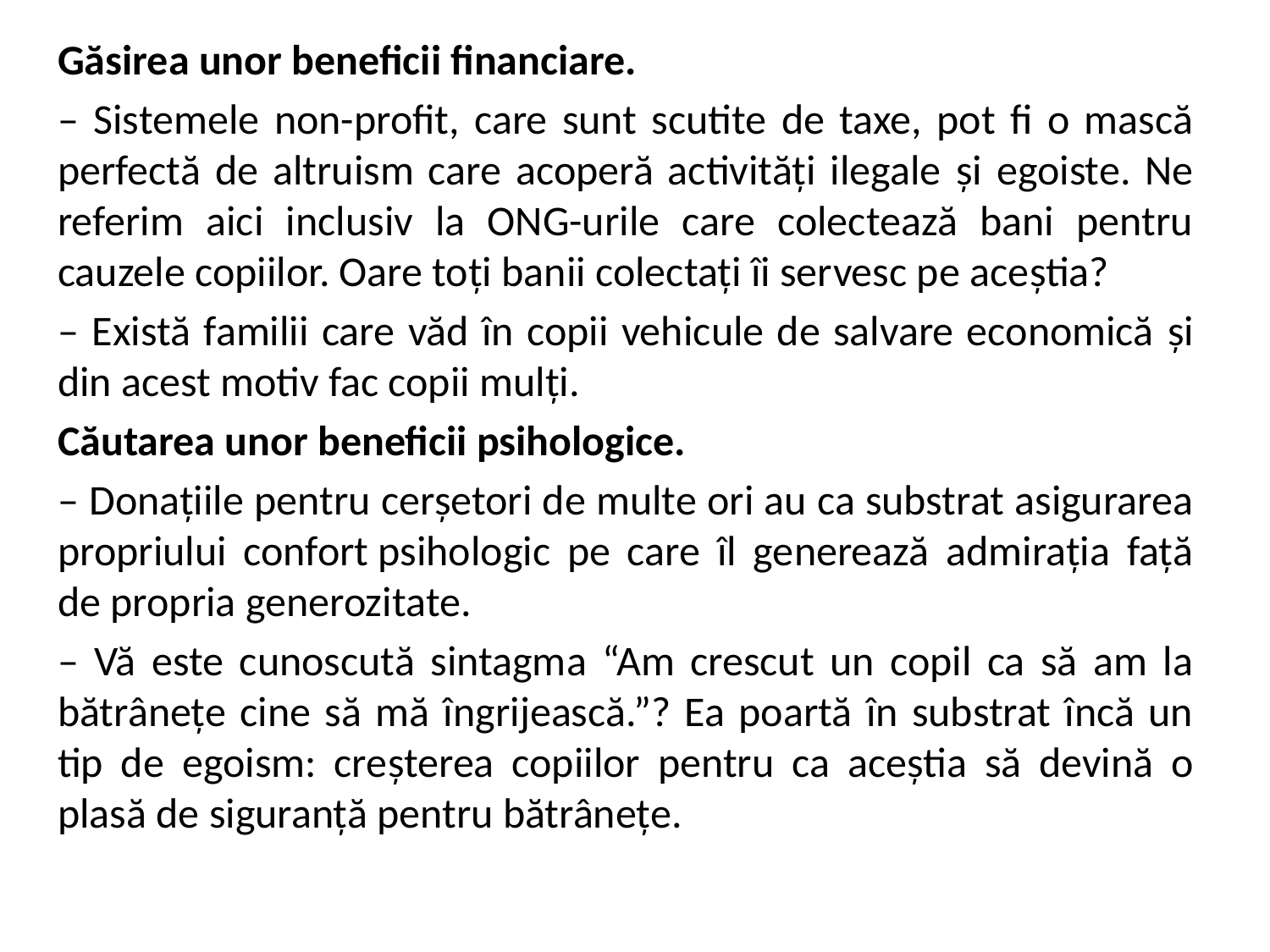

Găsirea unor beneficii financiare.
– Sistemele non-profit, care sunt scutite de taxe, pot fi o mască perfectă de altruism care acoperă activități ilegale și egoiste. Ne referim aici inclusiv la ONG-urile care colectează bani pentru cauzele copiilor. Oare toți banii colectați îi servesc pe aceștia?
– Există familii care văd în copii vehicule de salvare economică și din acest motiv fac copii mulți.
Căutarea unor beneficii psihologice.
– Donațiile pentru cerșetori de multe ori au ca substrat asigurarea propriului confort psihologic pe care îl generează admirația față de propria generozitate.
– Vă este cunoscută sintagma “Am crescut un copil ca să am la bătrânețe cine să mă îngrijească.”? Ea poartă în substrat încă un tip de egoism: creșterea copiilor pentru ca aceștia să devină o plasă de siguranță pentru bătrânețe.